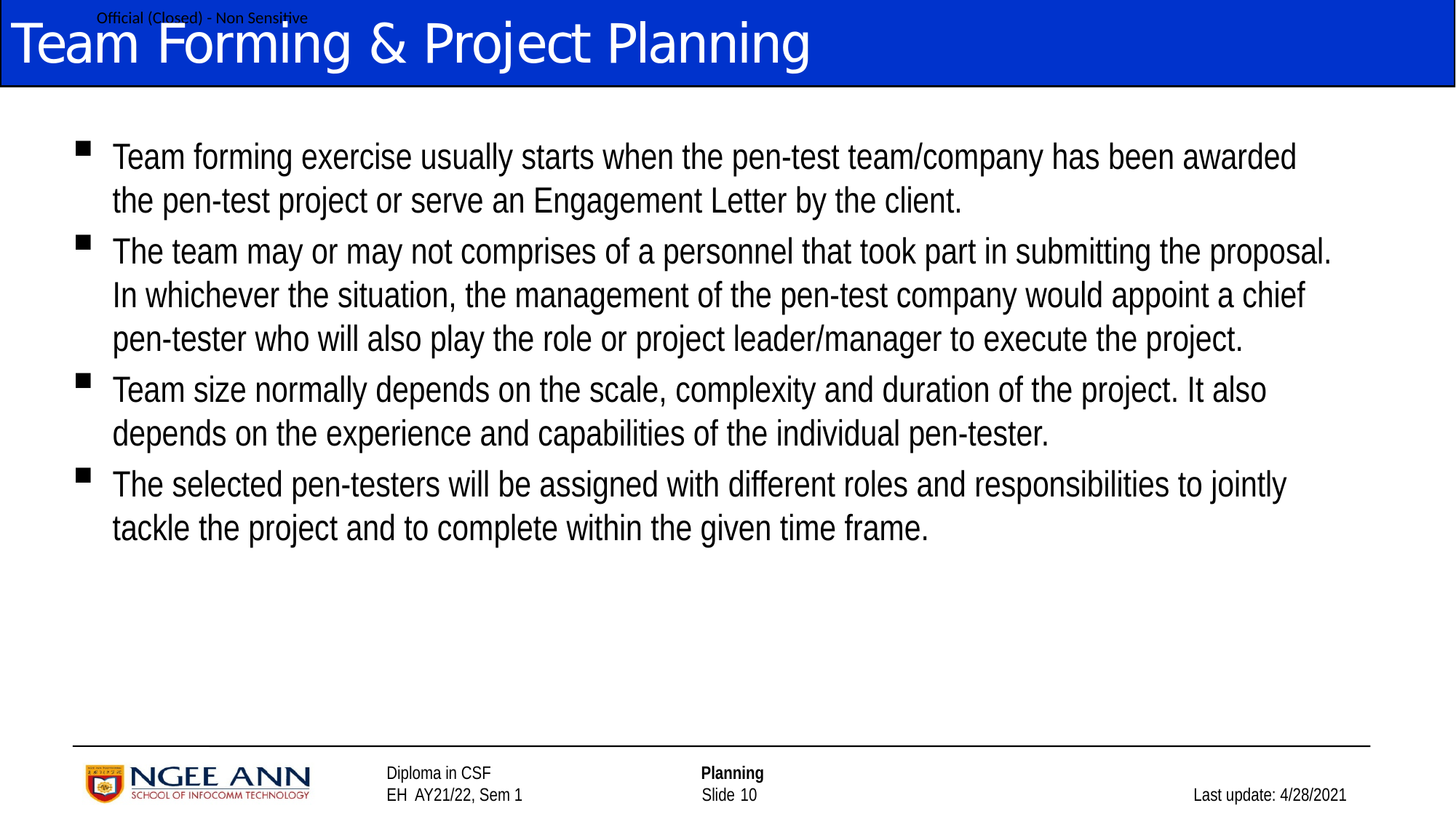

# Team Forming & Project Planning
Team forming exercise usually starts when the pen-test team/company has been awarded the pen-test project or serve an Engagement Letter by the client.
The team may or may not comprises of a personnel that took part in submitting the proposal. In whichever the situation, the management of the pen-test company would appoint a chief pen-tester who will also play the role or project leader/manager to execute the project.
Team size normally depends on the scale, complexity and duration of the project. It also depends on the experience and capabilities of the individual pen-tester.
The selected pen-testers will be assigned with different roles and responsibilities to jointly tackle the project and to complete within the given time frame.